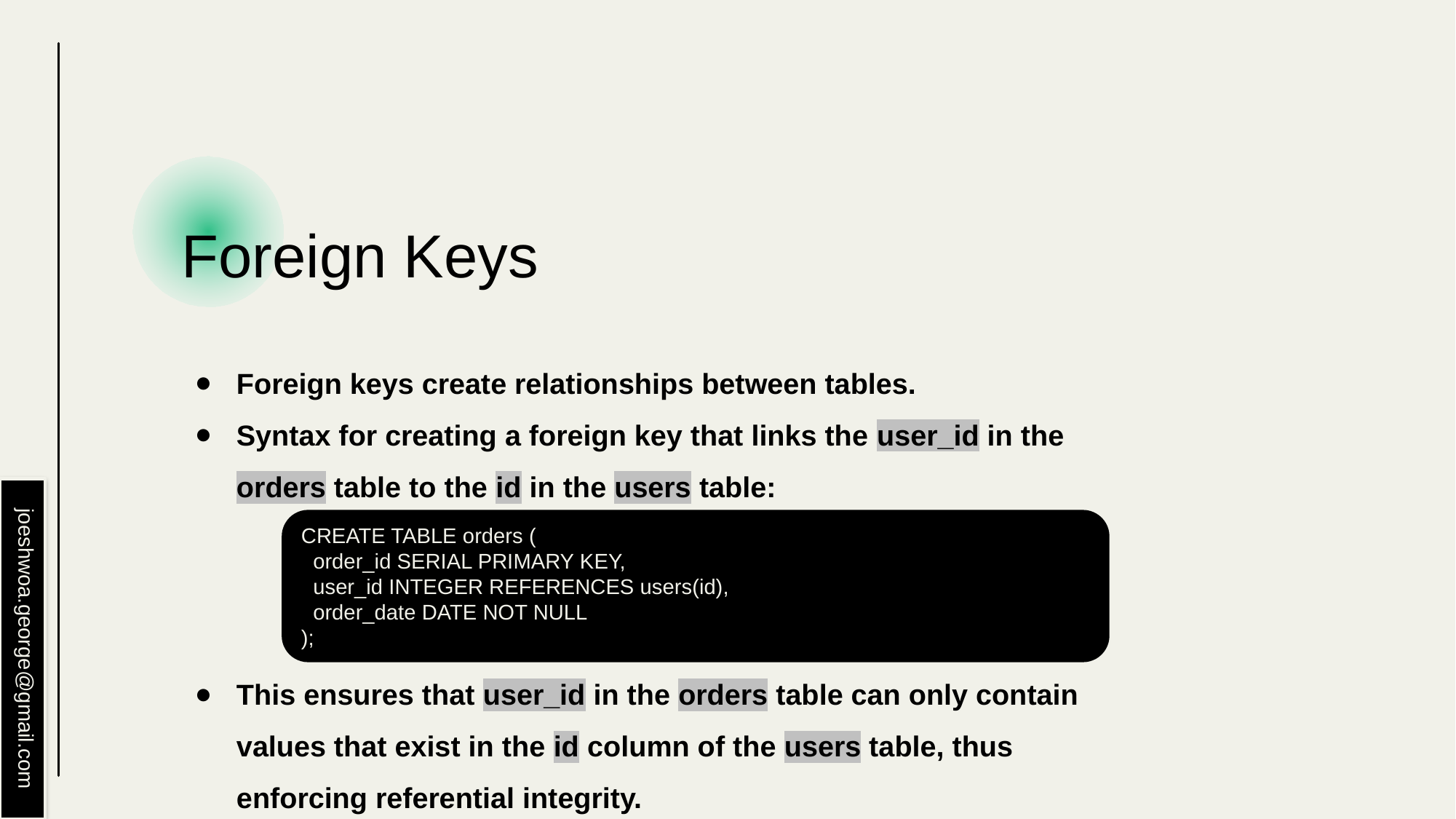

# Foreign Keys
Foreign keys create relationships between tables.
Syntax for creating a foreign key that links the user_id in the orders table to the id in the users table:

This ensures that user_id in the orders table can only contain values that exist in the id column of the users table, thus enforcing referential integrity.

CREATE TABLE orders (
  order_id SERIAL PRIMARY KEY,
  user_id INTEGER REFERENCES users(id),
  order_date DATE NOT NULL
);
joeshwoa.george@gmail.com